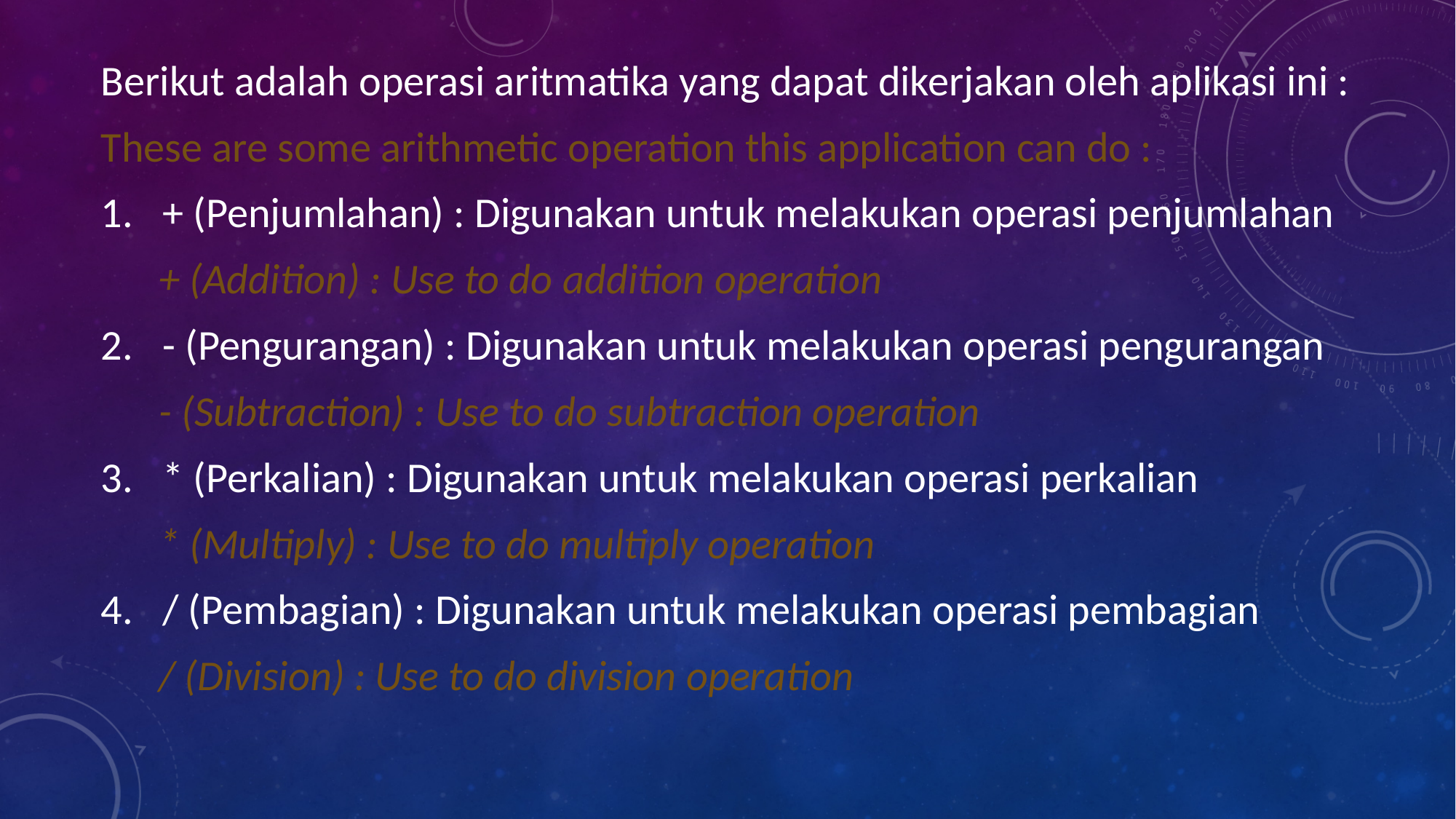

Berikut adalah operasi aritmatika yang dapat dikerjakan oleh aplikasi ini :
These are some arithmetic operation this application can do :
+ (Penjumlahan) : Digunakan untuk melakukan operasi penjumlahan
      + (Addition) : Use to do addition operation
- (Pengurangan) : Digunakan untuk melakukan operasi pengurangan
      - (Subtraction) : Use to do subtraction operation
* (Perkalian) : Digunakan untuk melakukan operasi perkalian
      * (Multiply) : Use to do multiply operation
/ (Pembagian) : Digunakan untuk melakukan operasi pembagian
      / (Division) : Use to do division operation